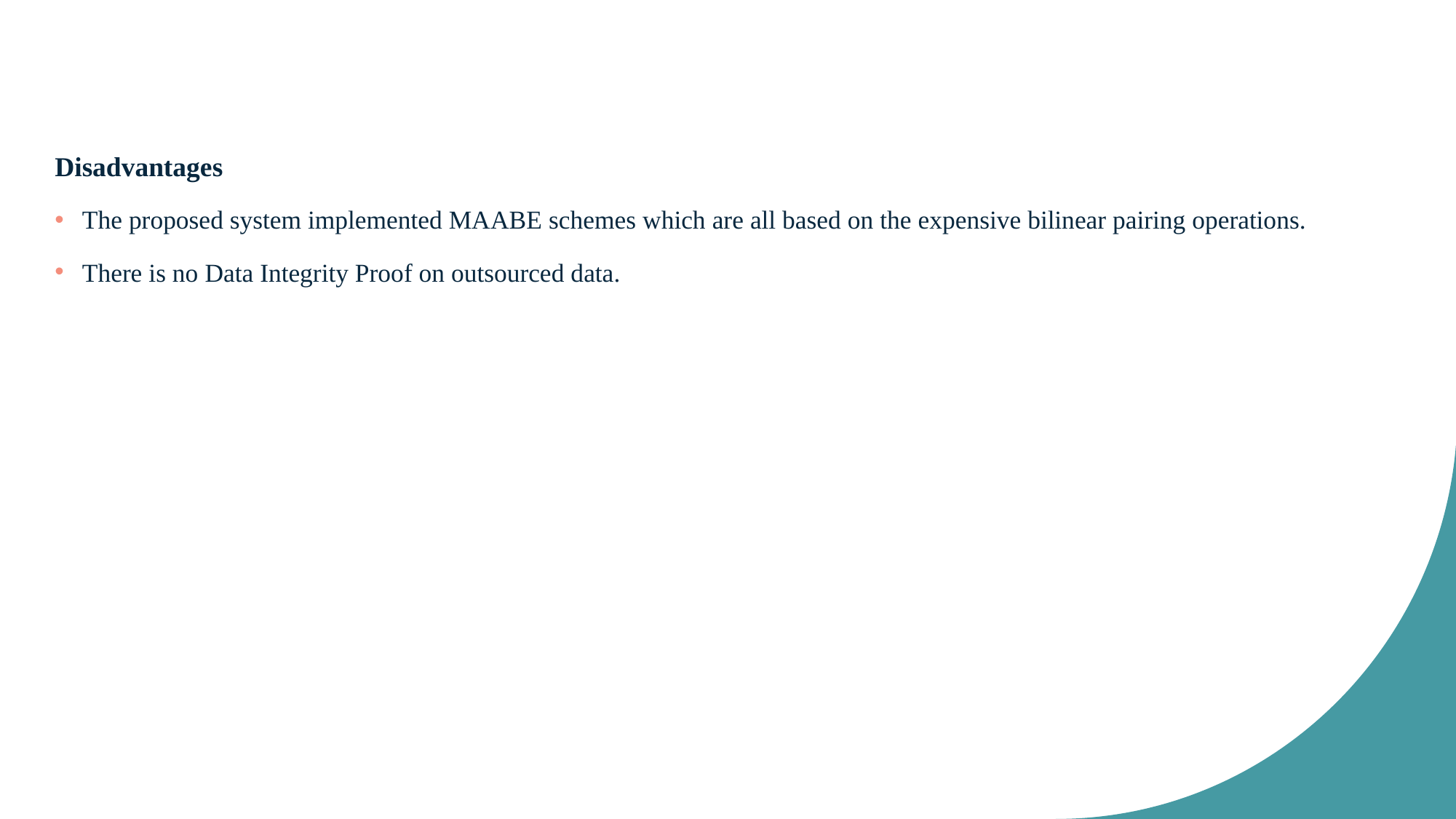

#
Disadvantages
The proposed system implemented MAABE schemes which are all based on the expensive bilinear pairing operations.
There is no Data Integrity Proof on outsourced data.